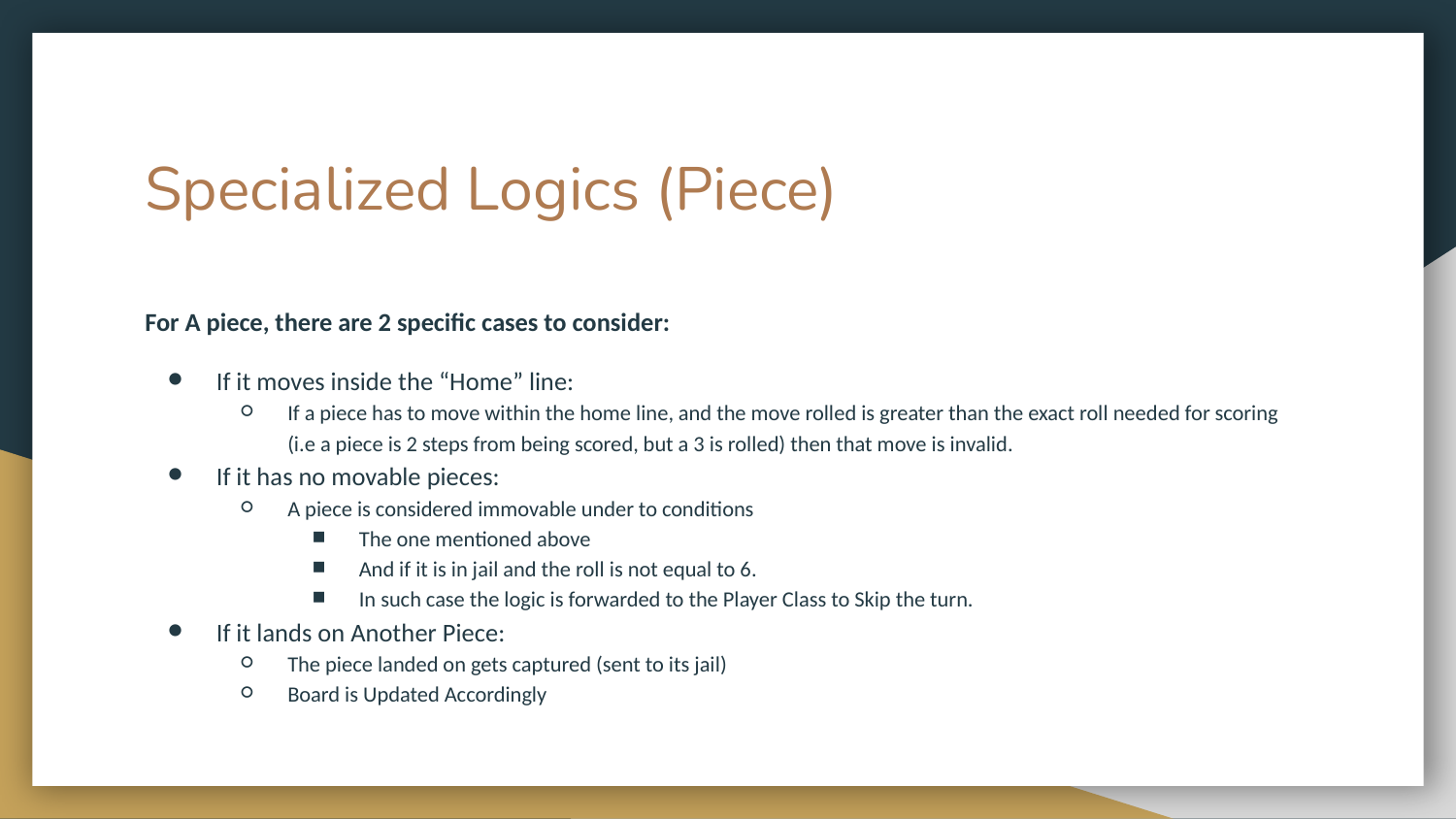

# Specialized Logics (Piece)
For A piece, there are 2 specific cases to consider:
If it moves inside the “Home” line:
If a piece has to move within the home line, and the move rolled is greater than the exact roll needed for scoring (i.e a piece is 2 steps from being scored, but a 3 is rolled) then that move is invalid.
If it has no movable pieces:
A piece is considered immovable under to conditions
The one mentioned above
And if it is in jail and the roll is not equal to 6.
In such case the logic is forwarded to the Player Class to Skip the turn.
If it lands on Another Piece:
The piece landed on gets captured (sent to its jail)
Board is Updated Accordingly